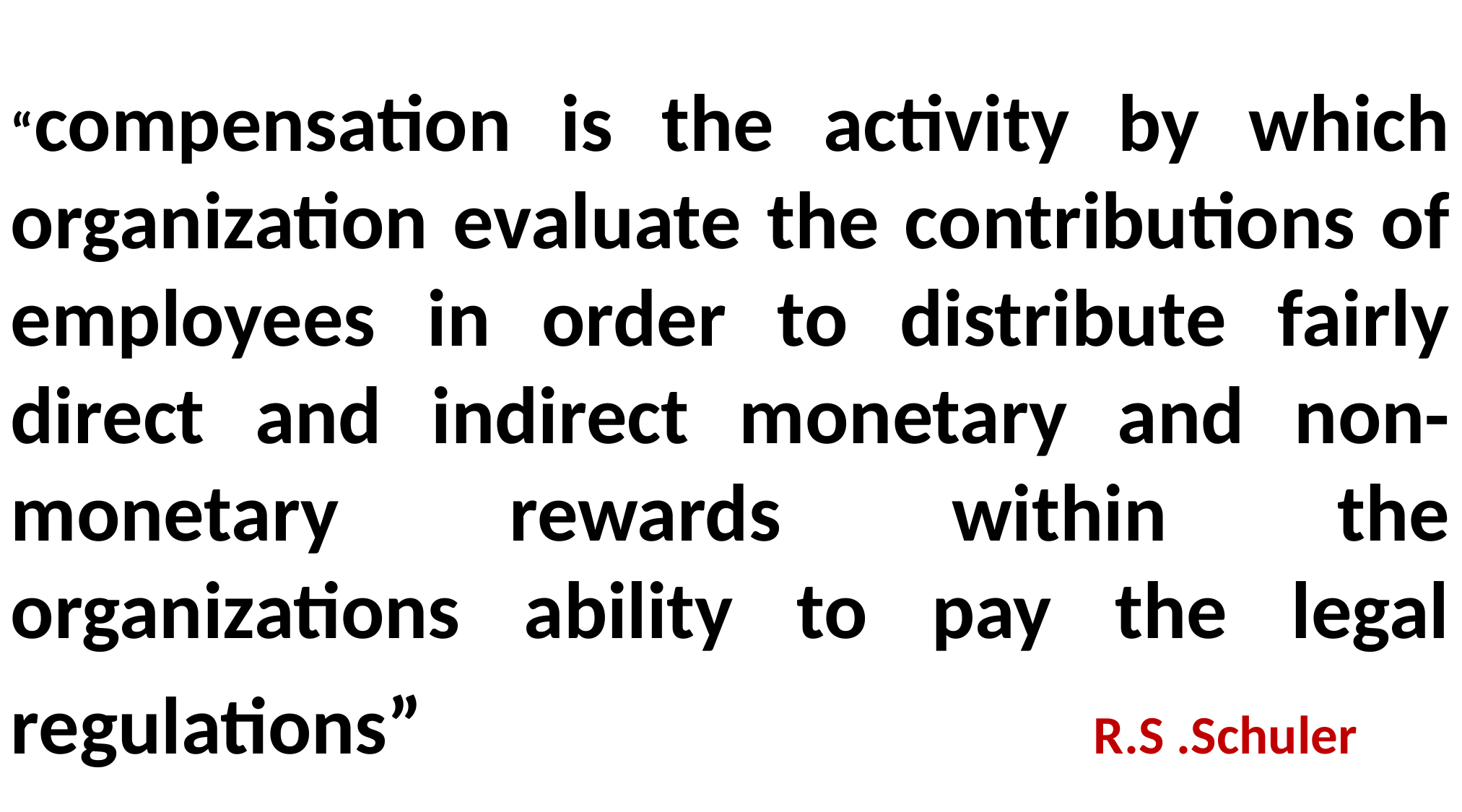

“compensation is the activity by which organization evaluate the contributions of employees in order to distribute fairly direct and indirect monetary and non-monetary rewards within the organizations ability to pay the legal regulations”							R.S .Schuler